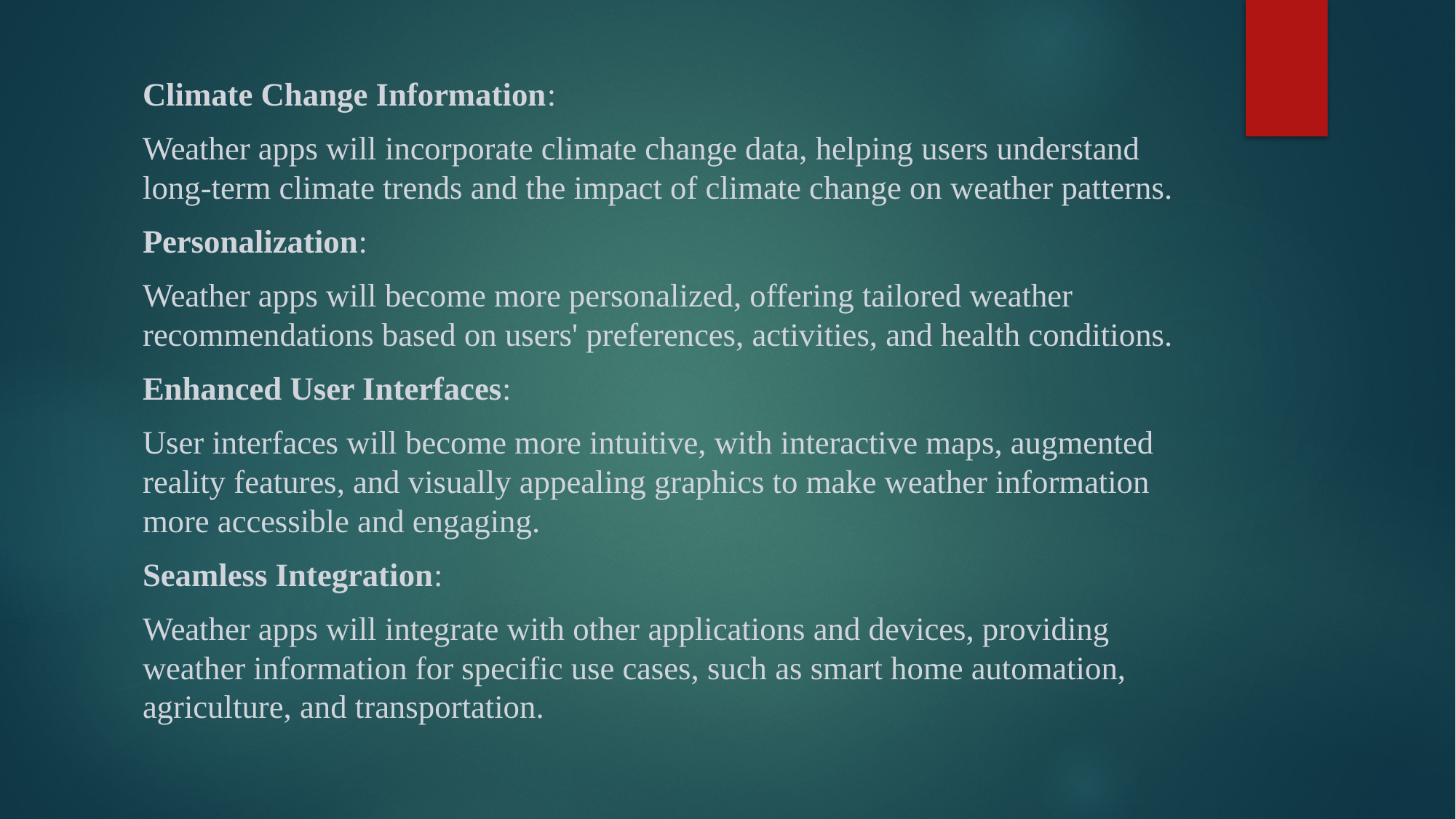

Climate Change Information:
Weather apps will incorporate climate change data, helping users understand long-term climate trends and the impact of climate change on weather patterns.
Personalization:
Weather apps will become more personalized, offering tailored weather recommendations based on users' preferences, activities, and health conditions.
Enhanced User Interfaces:
User interfaces will become more intuitive, with interactive maps, augmented reality features, and visually appealing graphics to make weather information more accessible and engaging.
Seamless Integration:
Weather apps will integrate with other applications and devices, providing weather information for specific use cases, such as smart home automation, agriculture, and transportation.